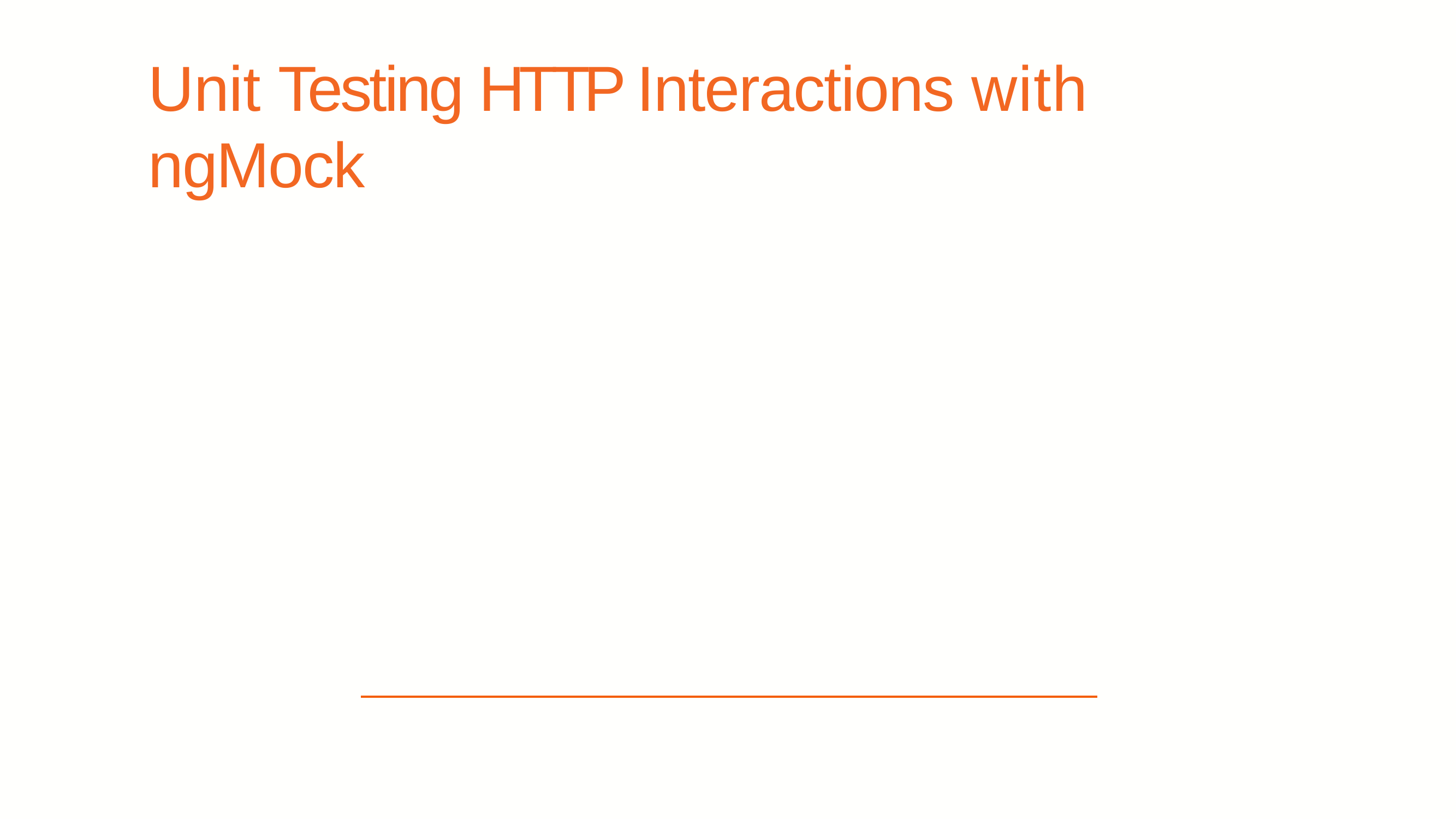

# Unit Testing HTTP Interactions with ngMock